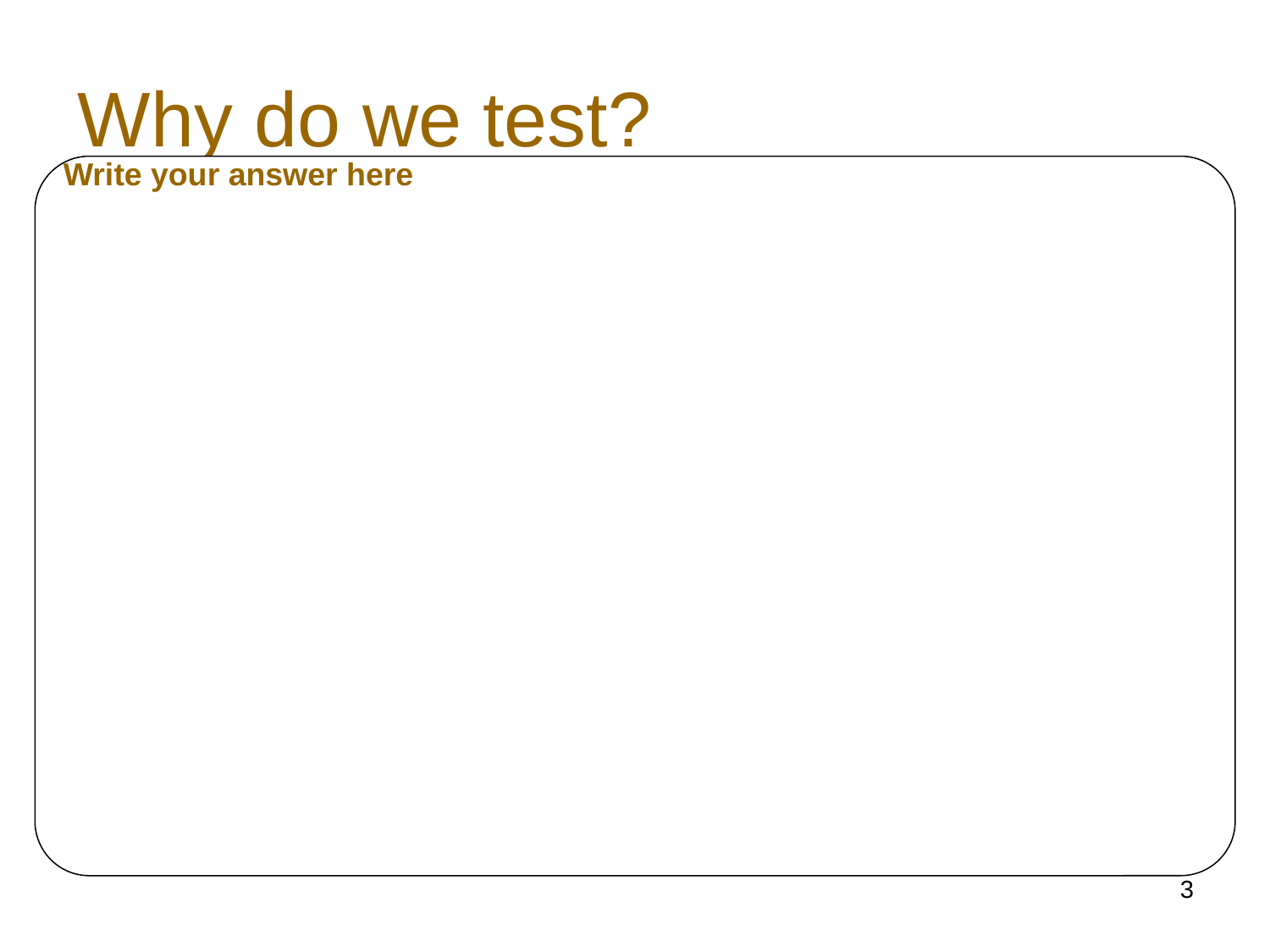

# Why do we test?
Write your answer here

3